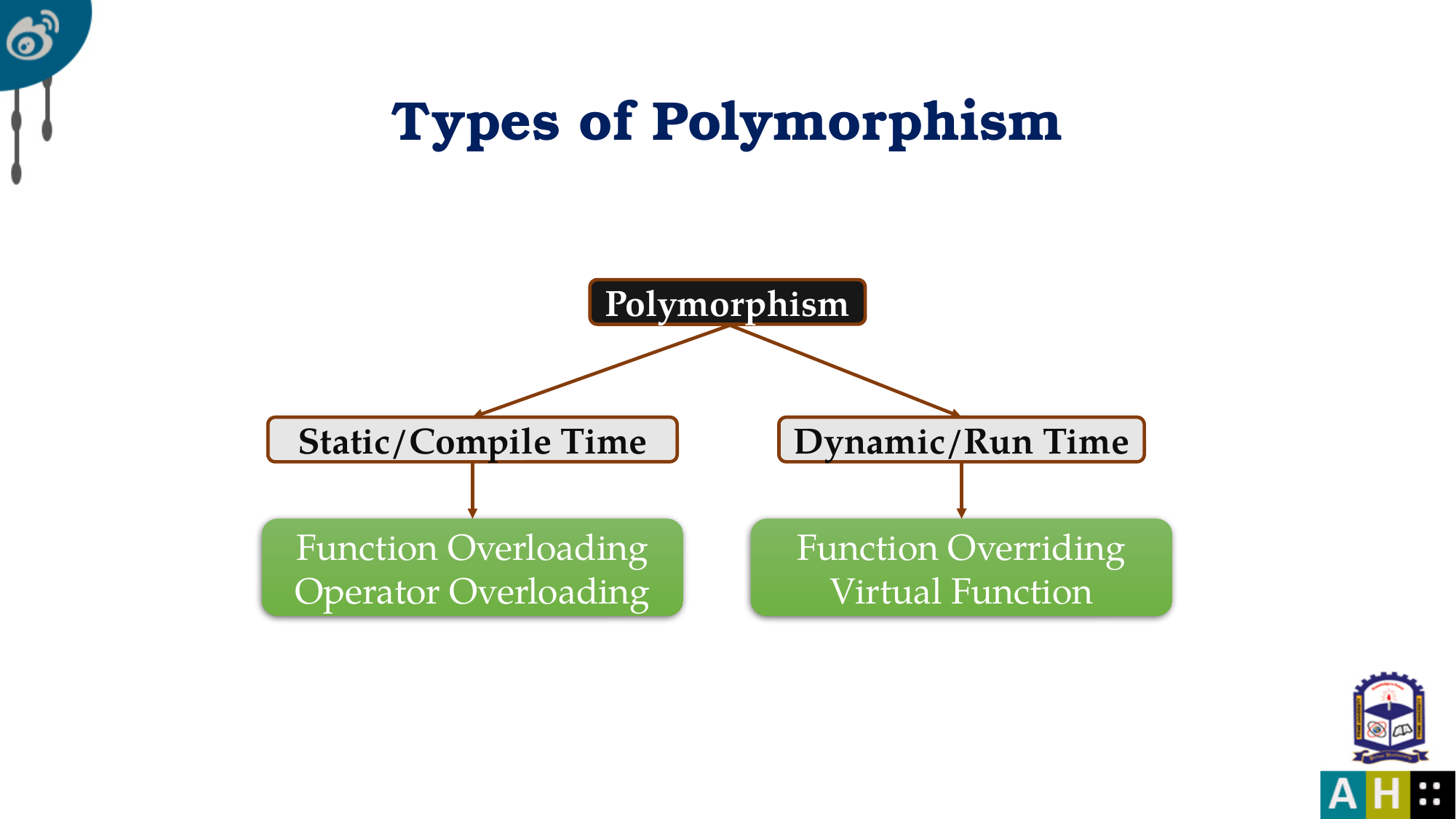

# Types of Polymorphism
Polymorphism
Static/Compile Time
Dynamic/Run Time
Function Overloading
Operator Overloading
Function Overriding
Virtual Function